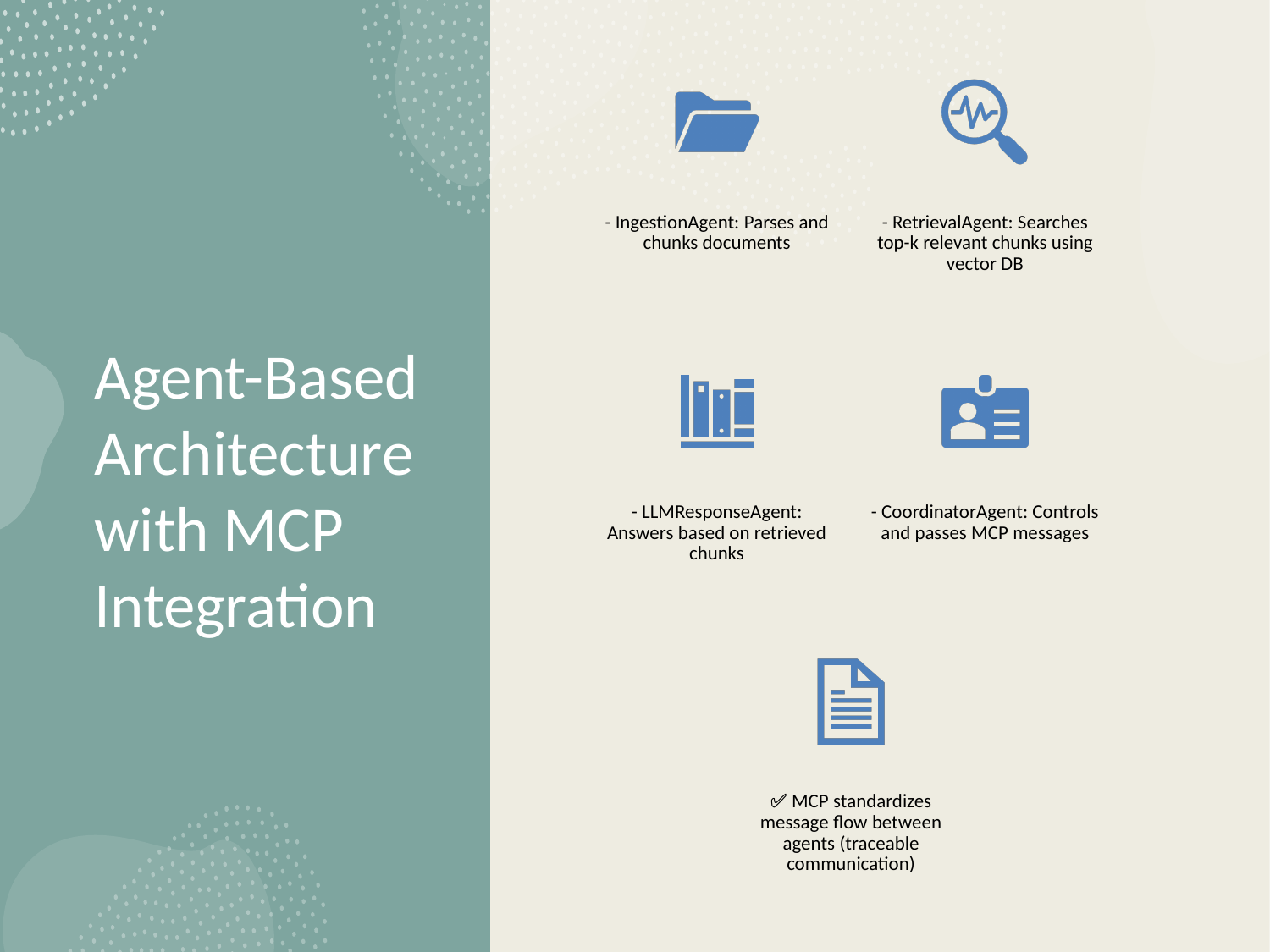

- IngestionAgent: Parses and chunks documents
- RetrievalAgent: Searches top-k relevant chunks using vector DB
- LLMResponseAgent: Answers based on retrieved chunks
- CoordinatorAgent: Controls and passes MCP messages
✅ MCP standardizes message flow between agents (traceable communication)
# Agent-Based Architecture with MCP Integration